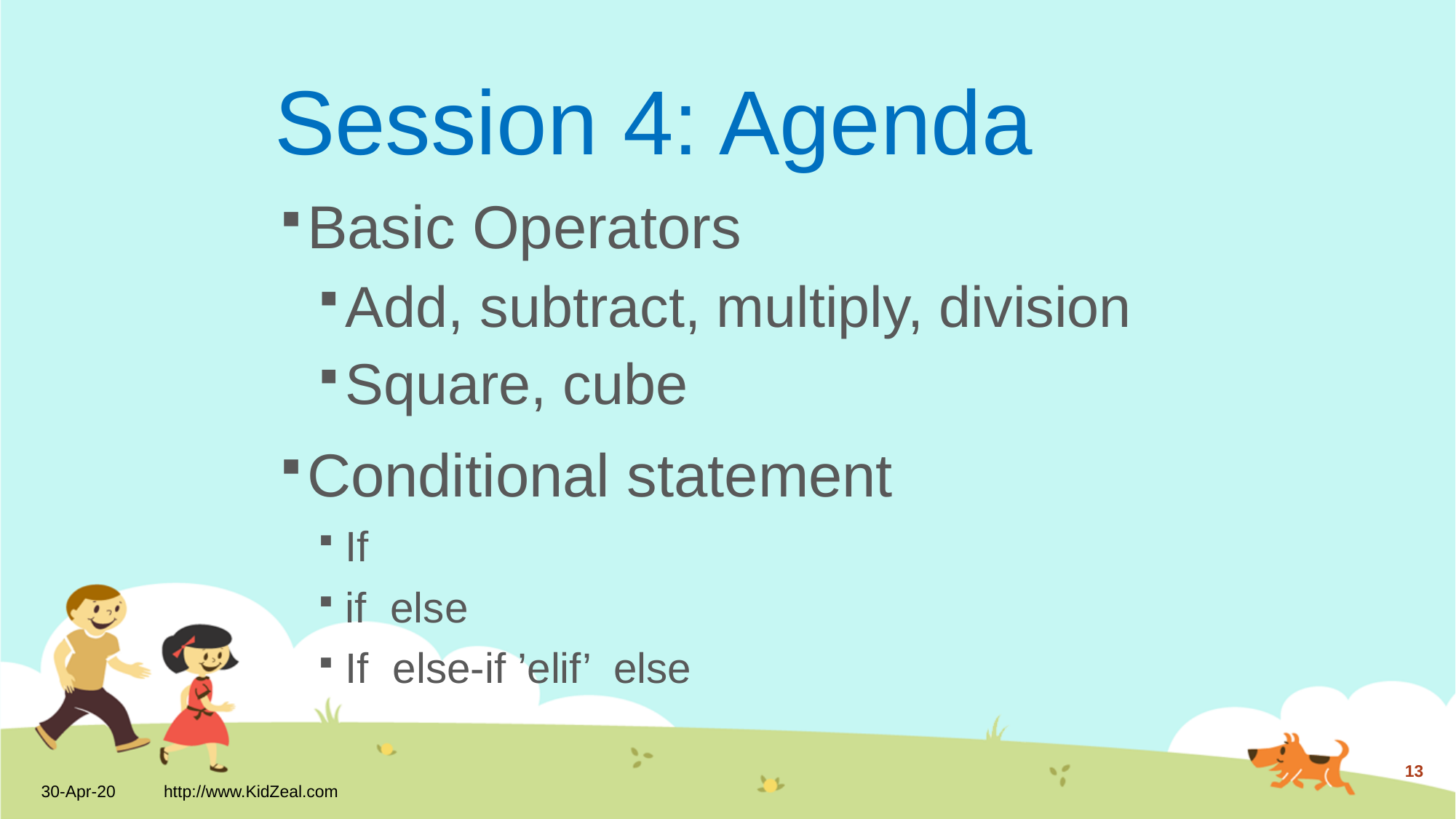

# Session 4: Agenda
Basic Operators
Add, subtract, multiply, division
Square, cube
Conditional statement
If
if  else
If  else-if ’elif’  else
13
30-Apr-20
http://www.KidZeal.com